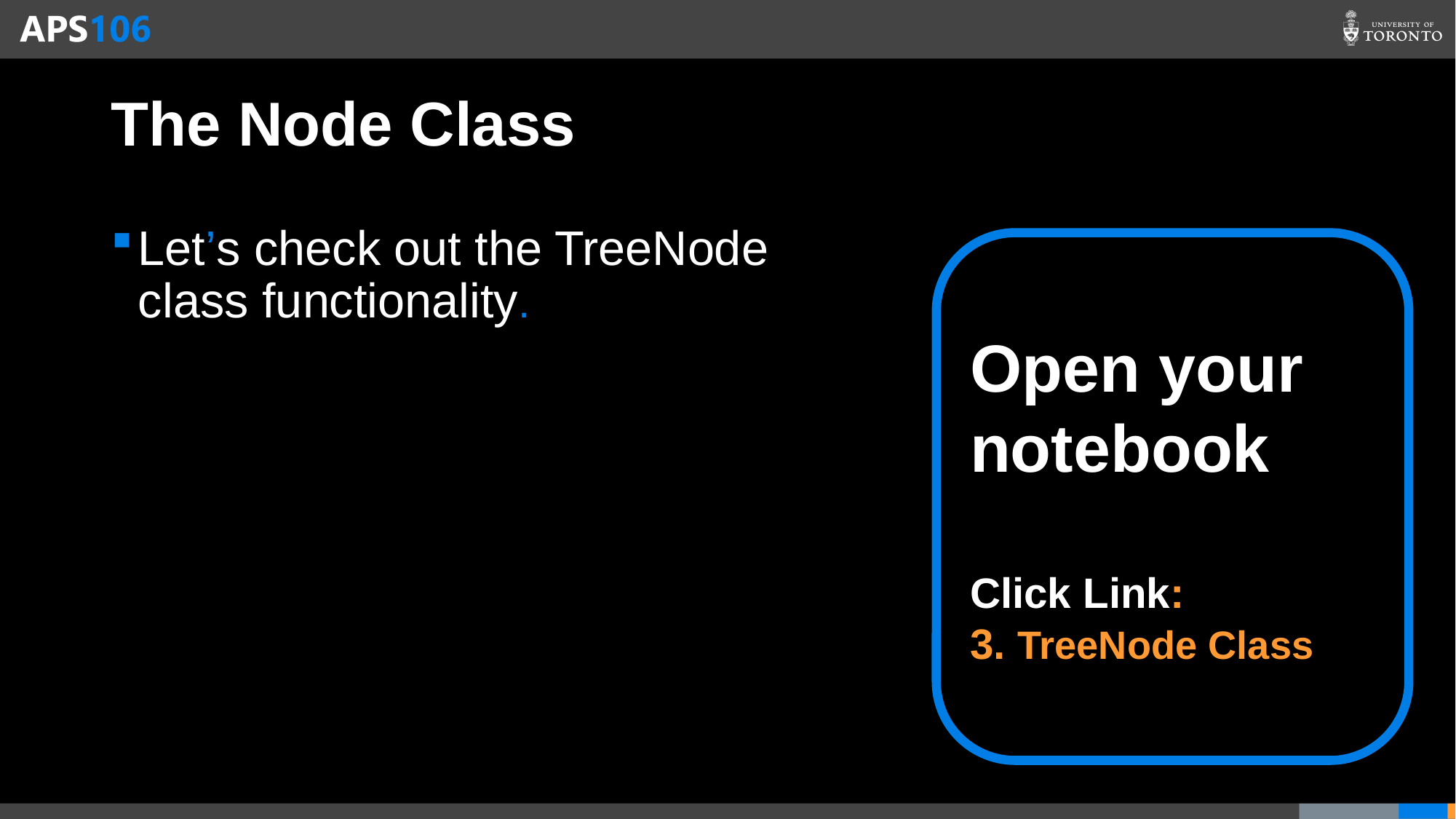

# The Node Class
Let’s check out the TreeNode class functionality.

Open your notebook

Click Link:
3. TreeNode Class